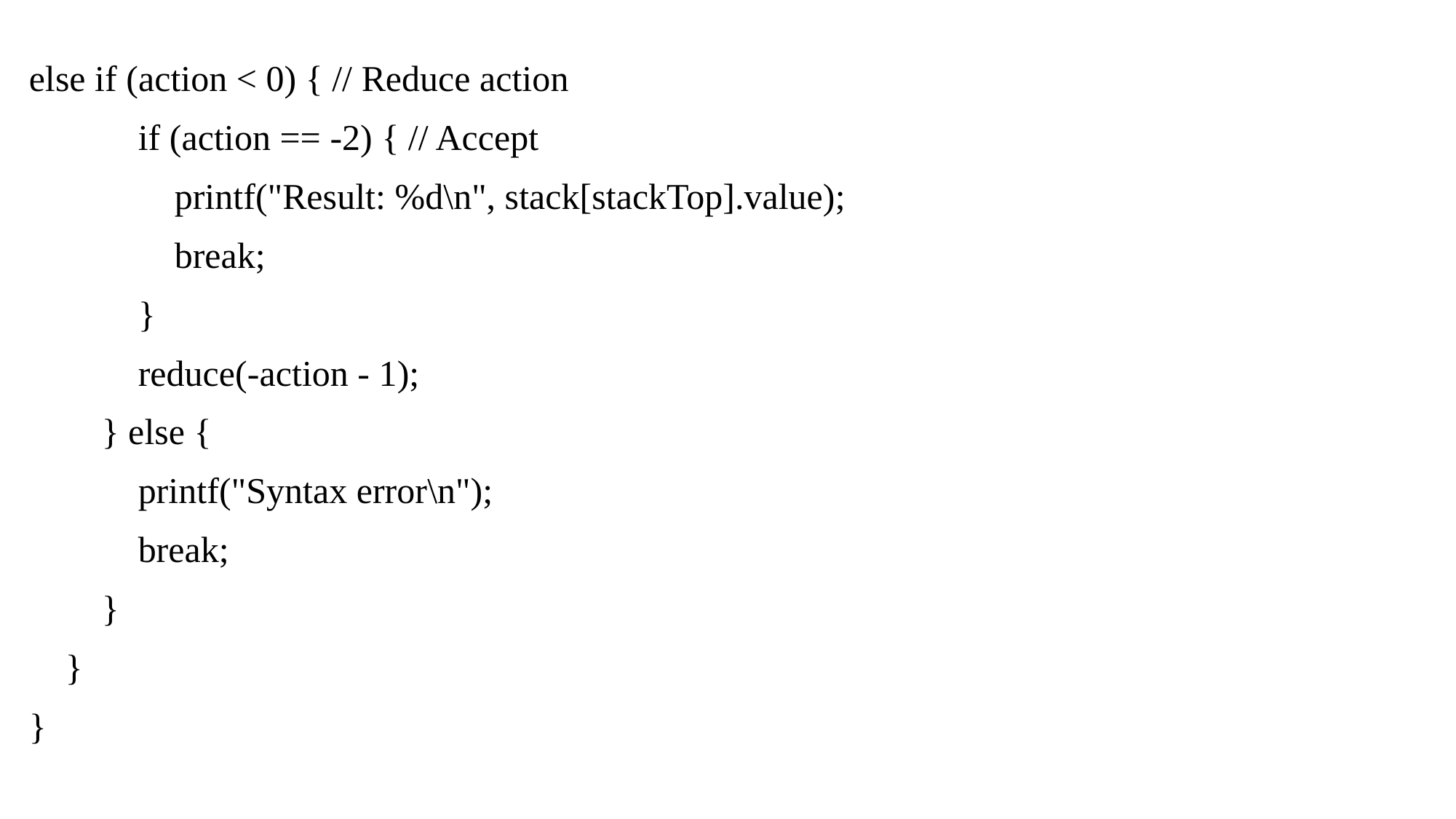

else if (action < 0) { // Reduce action
            if (action == -2) { // Accept
                printf("Result: %d\n", stack[stackTop].value);
                break;
            }
            reduce(-action - 1);
        } else {
            printf("Syntax error\n");
            break;
        }
    }
}